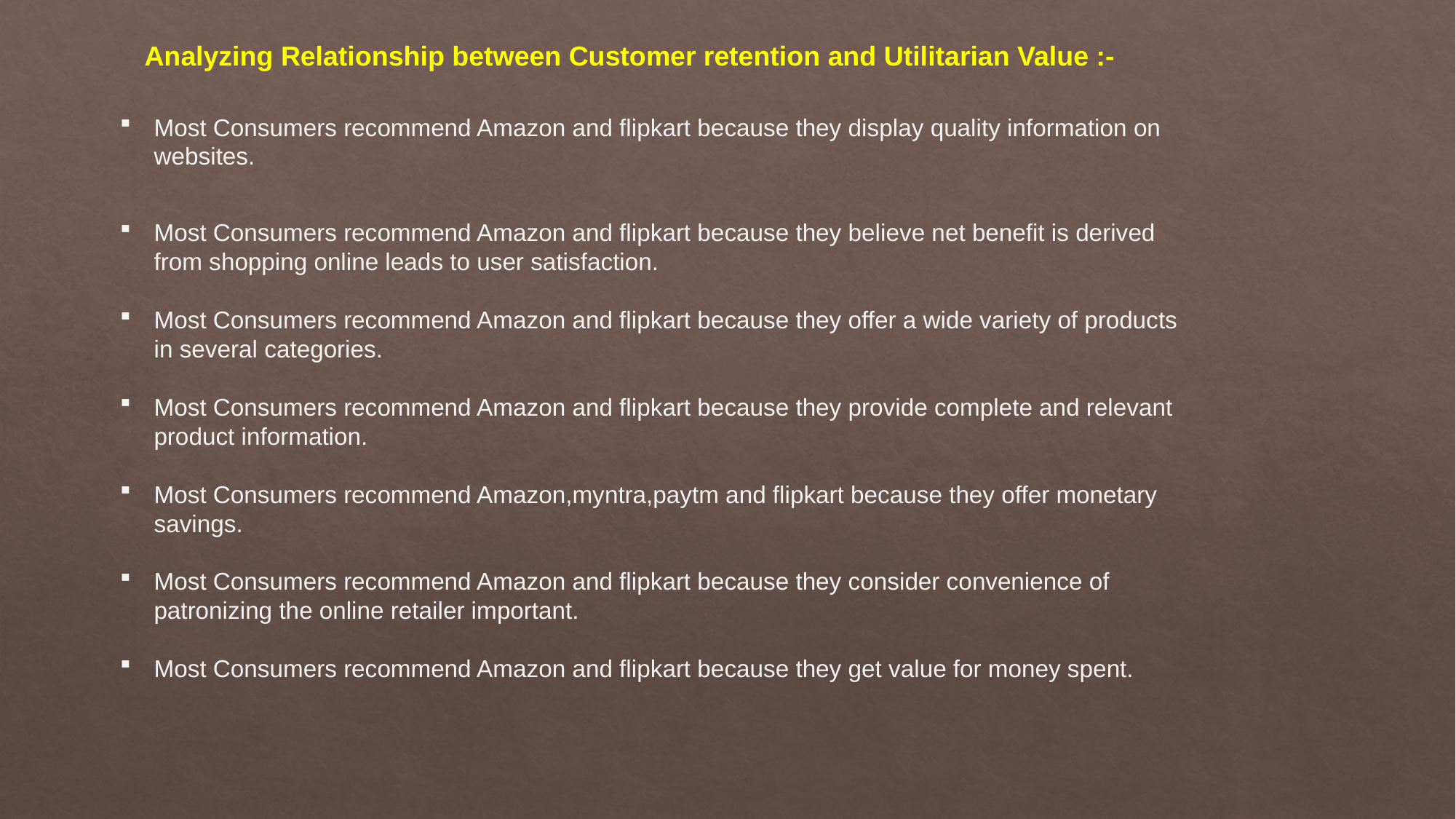

Analyzing Relationship between Customer retention and Utilitarian Value :-
Most Consumers recommend Amazon and flipkart because they display quality information on websites.

Most Consumers recommend Amazon and flipkart because they believe net benefit is derived from shopping online leads to user satisfaction.

Most Consumers recommend Amazon and flipkart because they offer a wide variety of products in several categories.

Most Consumers recommend Amazon and flipkart because they provide complete and relevant product information.

Most Consumers recommend Amazon,myntra,paytm and flipkart because they offer monetary savings.

Most Consumers recommend Amazon and flipkart because they consider convenience of patronizing the online retailer important.

Most Consumers recommend Amazon and flipkart because they get value for money spent.